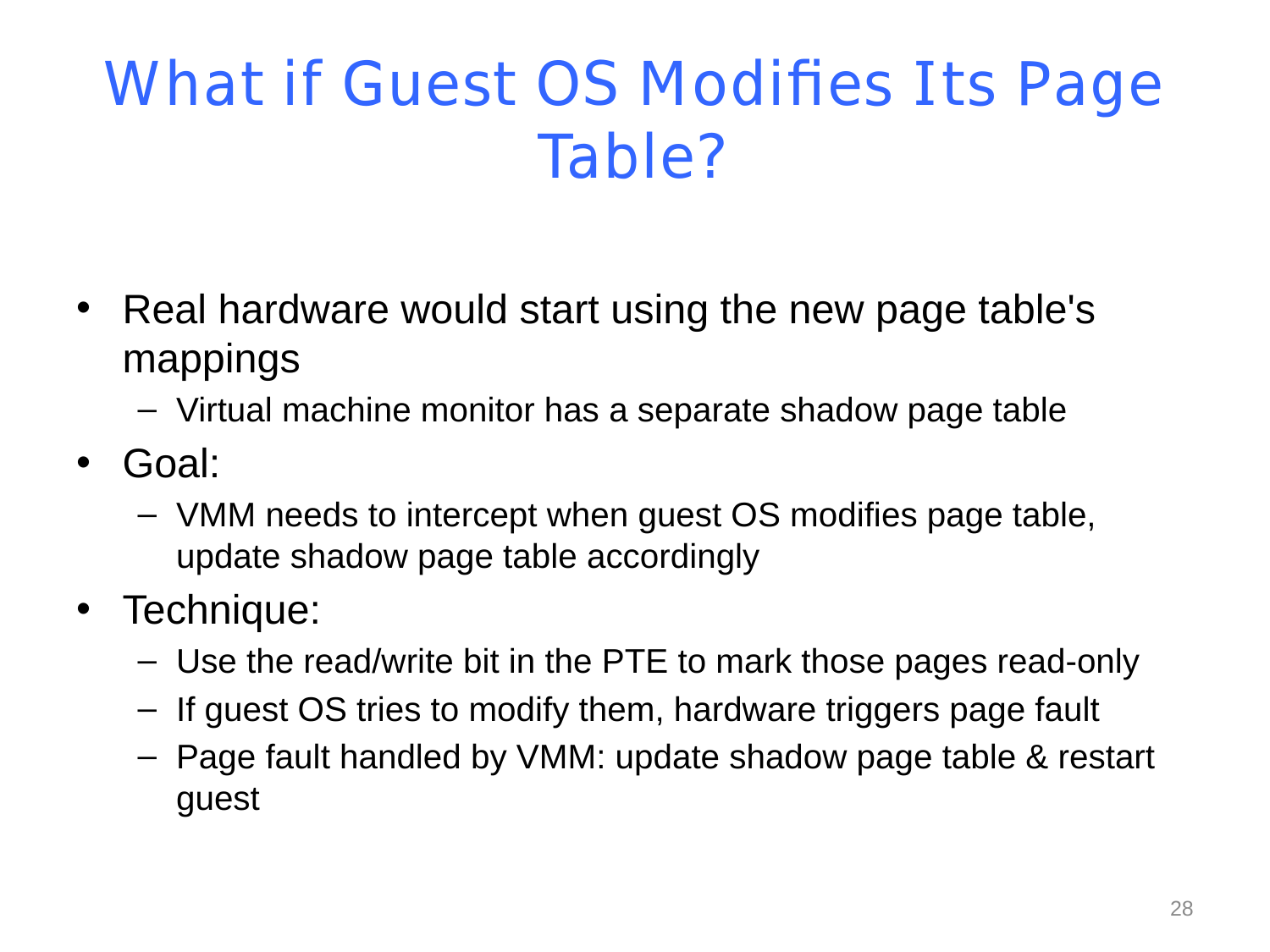

# What if Guest OS Modifies Its Page Table?
Real hardware would start using the new page table's mappings
Virtual machine monitor has a separate shadow page table
Goal:
VMM needs to intercept when guest OS modifies page table, update shadow page table accordingly
Technique:
Use the read/write bit in the PTE to mark those pages read-only
If guest OS tries to modify them, hardware triggers page fault
Page fault handled by VMM: update shadow page table & restart guest
28